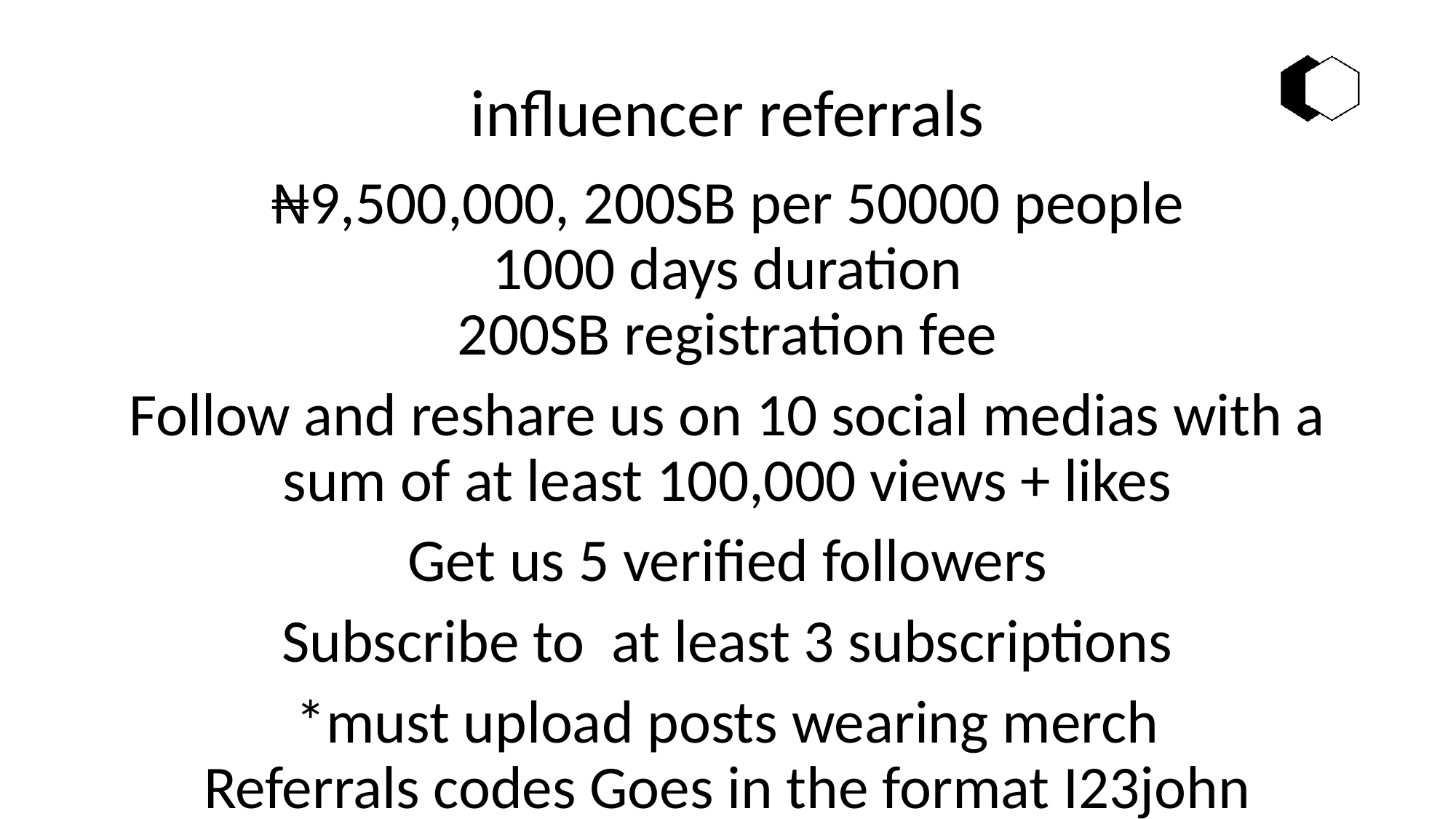

# influencer referrals
₦9,500,000, 200SB per 50000 people
1000 days duration
200SB registration fee
Follow and reshare us on 10 social medias with a sum of at least 100,000 views + likes
Get us 5 verified followers
Subscribe to  at least 3 subscriptions
*must upload posts wearing merch
Referrals codes Goes in the format I23john